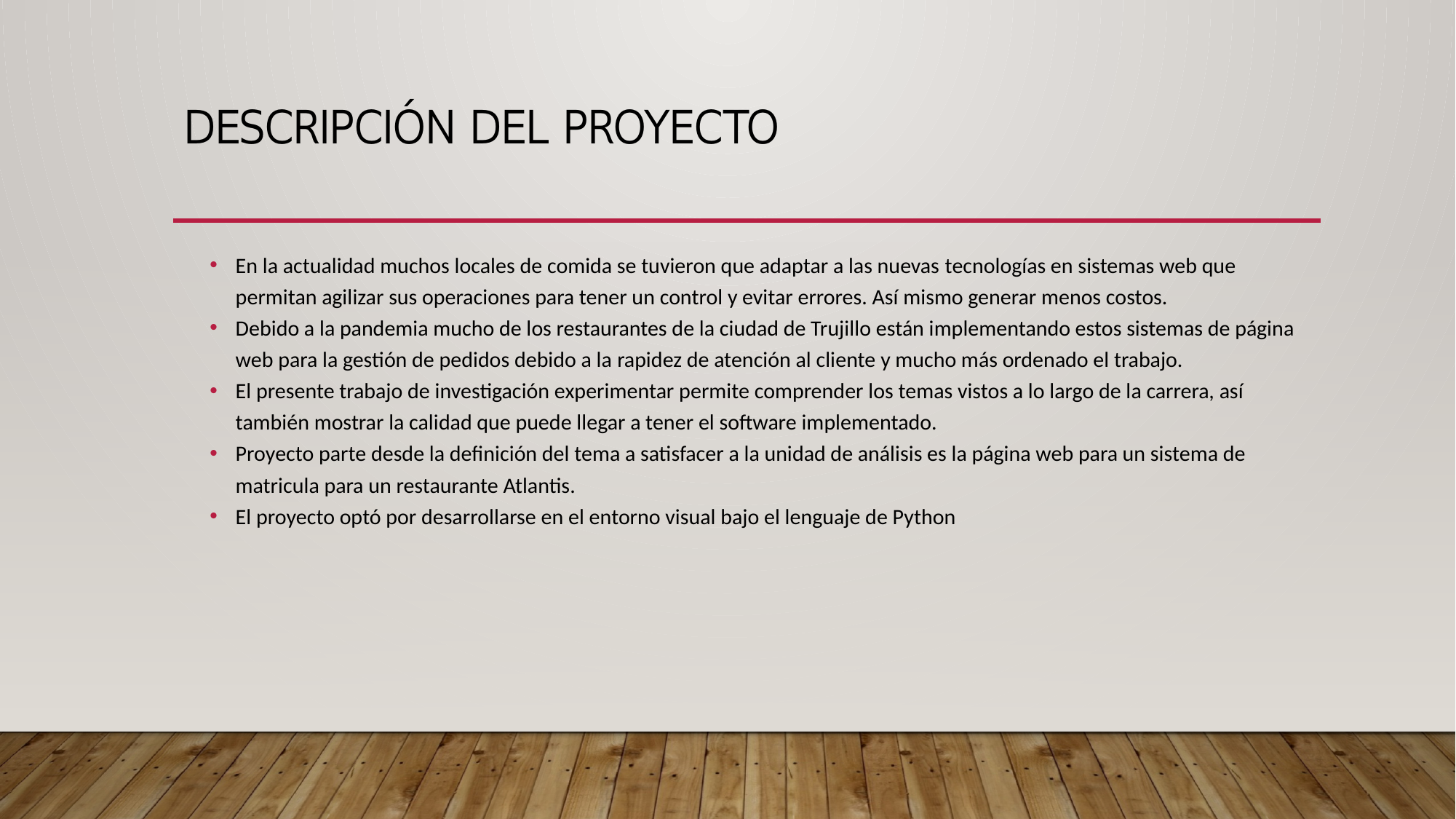

# Descripción del proyecto
En la actualidad muchos locales de comida se tuvieron que adaptar a las nuevas tecnologías en sistemas web que permitan agilizar sus operaciones para tener un control y evitar errores. Así mismo generar menos costos.
Debido a la pandemia mucho de los restaurantes de la ciudad de Trujillo están implementando estos sistemas de página web para la gestión de pedidos debido a la rapidez de atención al cliente y mucho más ordenado el trabajo.
El presente trabajo de investigación experimentar permite comprender los temas vistos a lo largo de la carrera, así también mostrar la calidad que puede llegar a tener el software implementado.
Proyecto parte desde la definición del tema a satisfacer a la unidad de análisis es la página web para un sistema de matricula para un restaurante Atlantis.
El proyecto optó por desarrollarse en el entorno visual bajo el lenguaje de Python